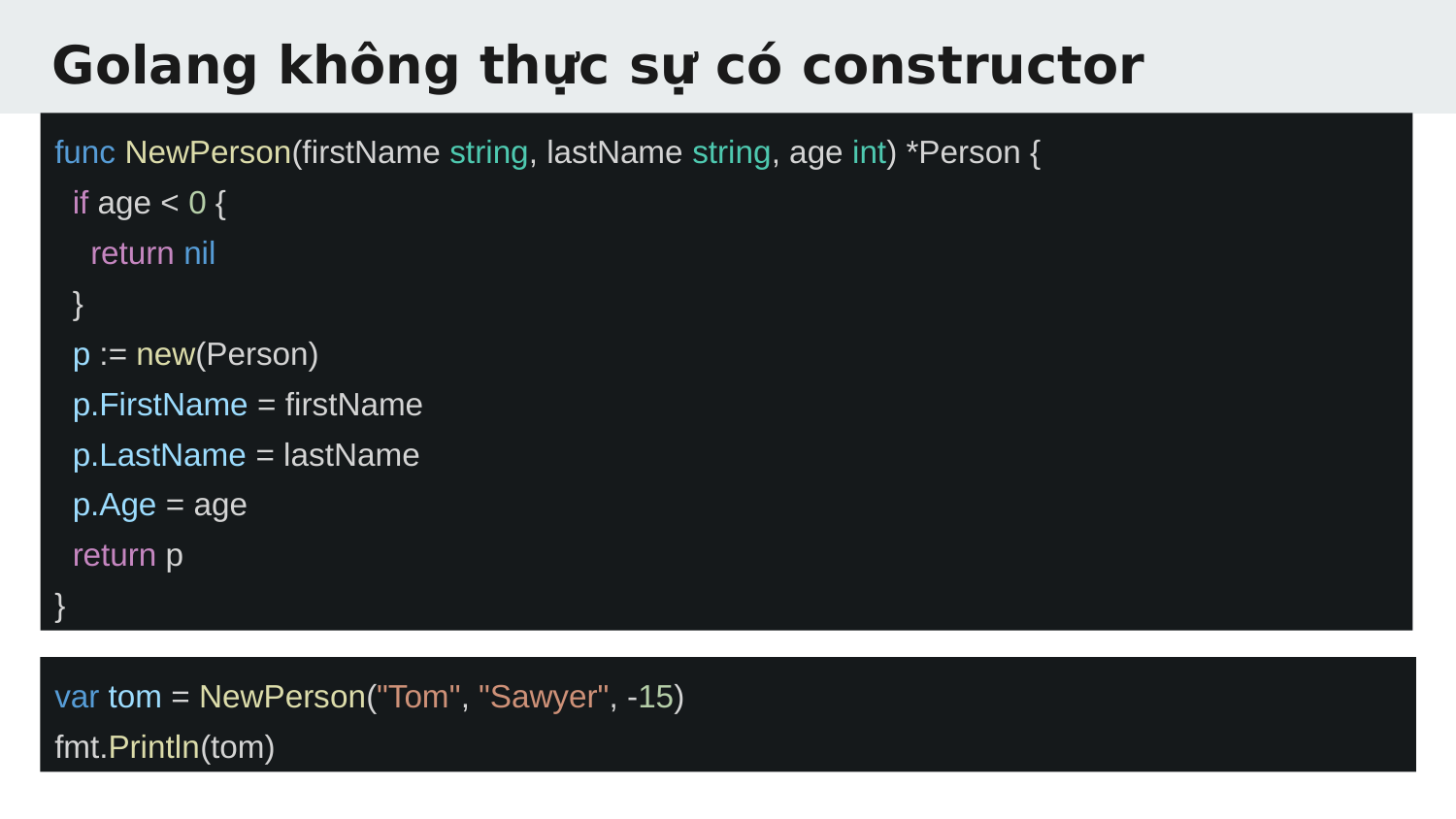

# Golang không thực sự có constructor
func NewPerson(firstName string, lastName string, age int) *Person {
  if age < 0 {
    return nil
  }
  p := new(Person)
  p.FirstName = firstName
  p.LastName = lastName
  p.Age = age
  return p
}
var tom = NewPerson("Tom", "Sawyer", -15)
fmt.Println(tom)